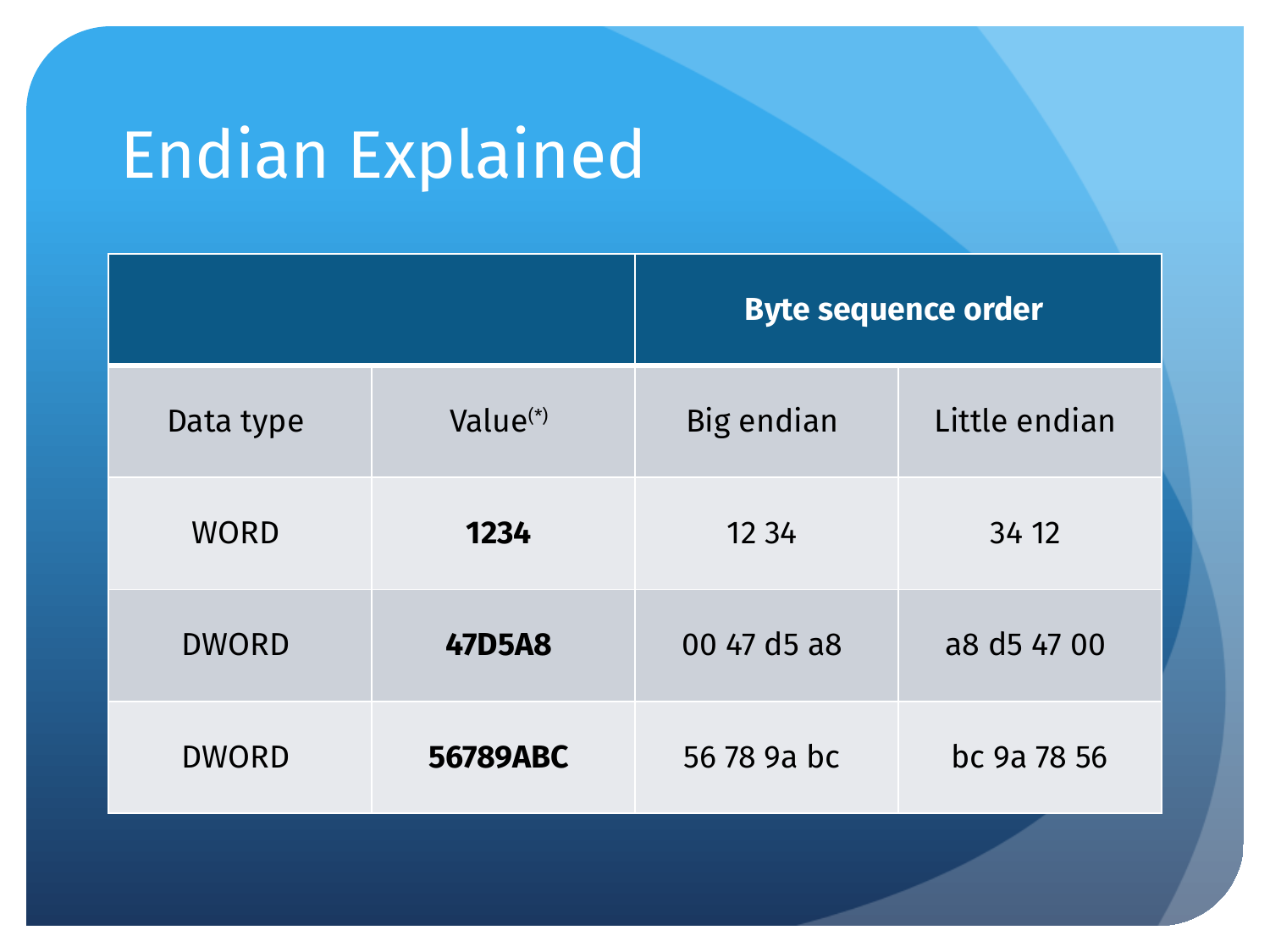

# Endian Explained
|  |  | Byte sequence order |  |
| --- | --- | --- | --- |
| Data type | Value(\*) | Big endian | Little endian |
| WORD | 1234 | 12 34 | 34 12 |
| DWORD | 47D5A8 | 00 47 d5 a8 | a8 d5 47 00 |
| DWORD | 56789ABC | 56 78 9a bc | bc 9a 78 56 |